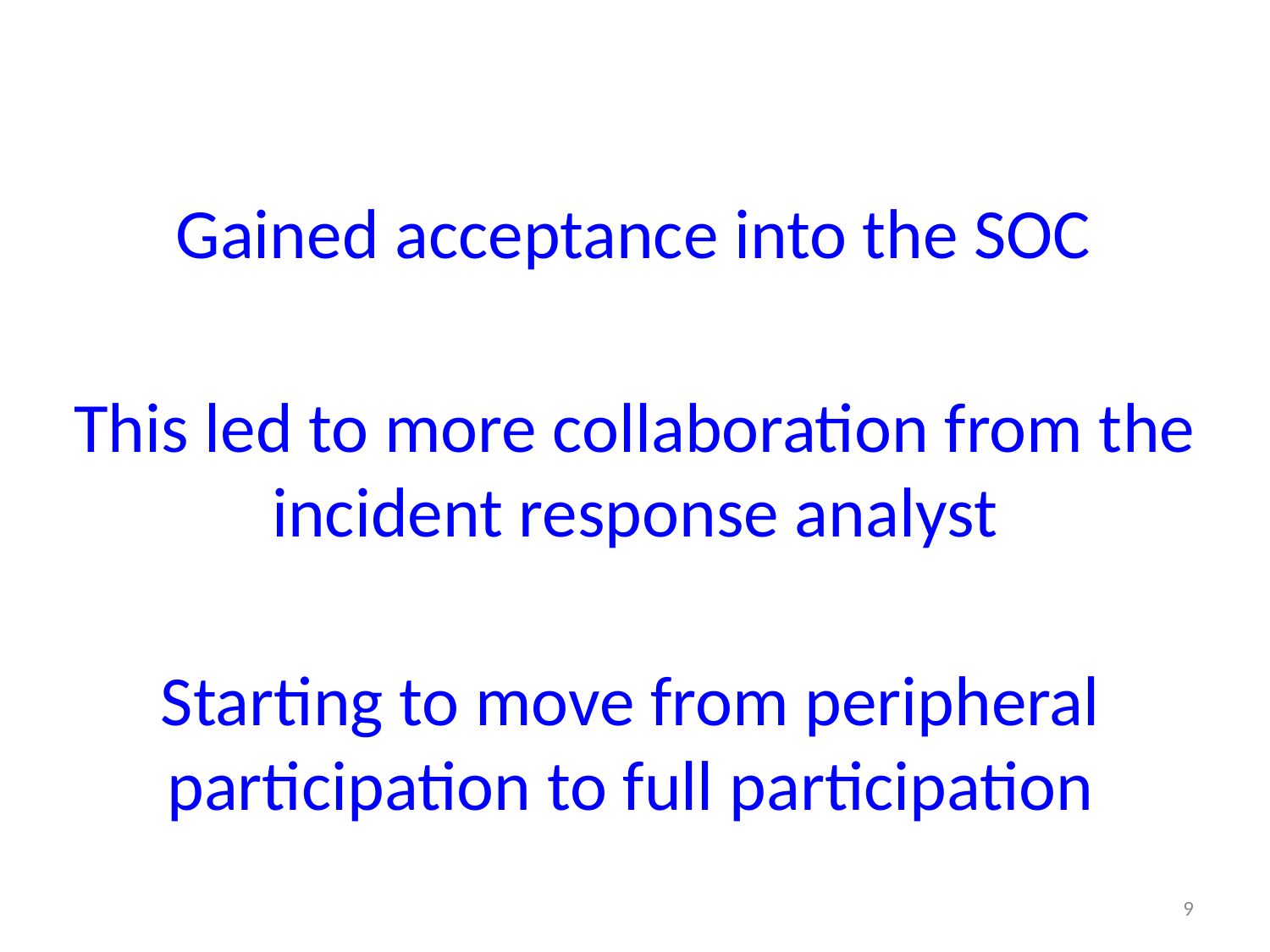

Gained acceptance into the SOC
This led to more collaboration from the incident response analyst
Starting to move from peripheral participation to full participation
9